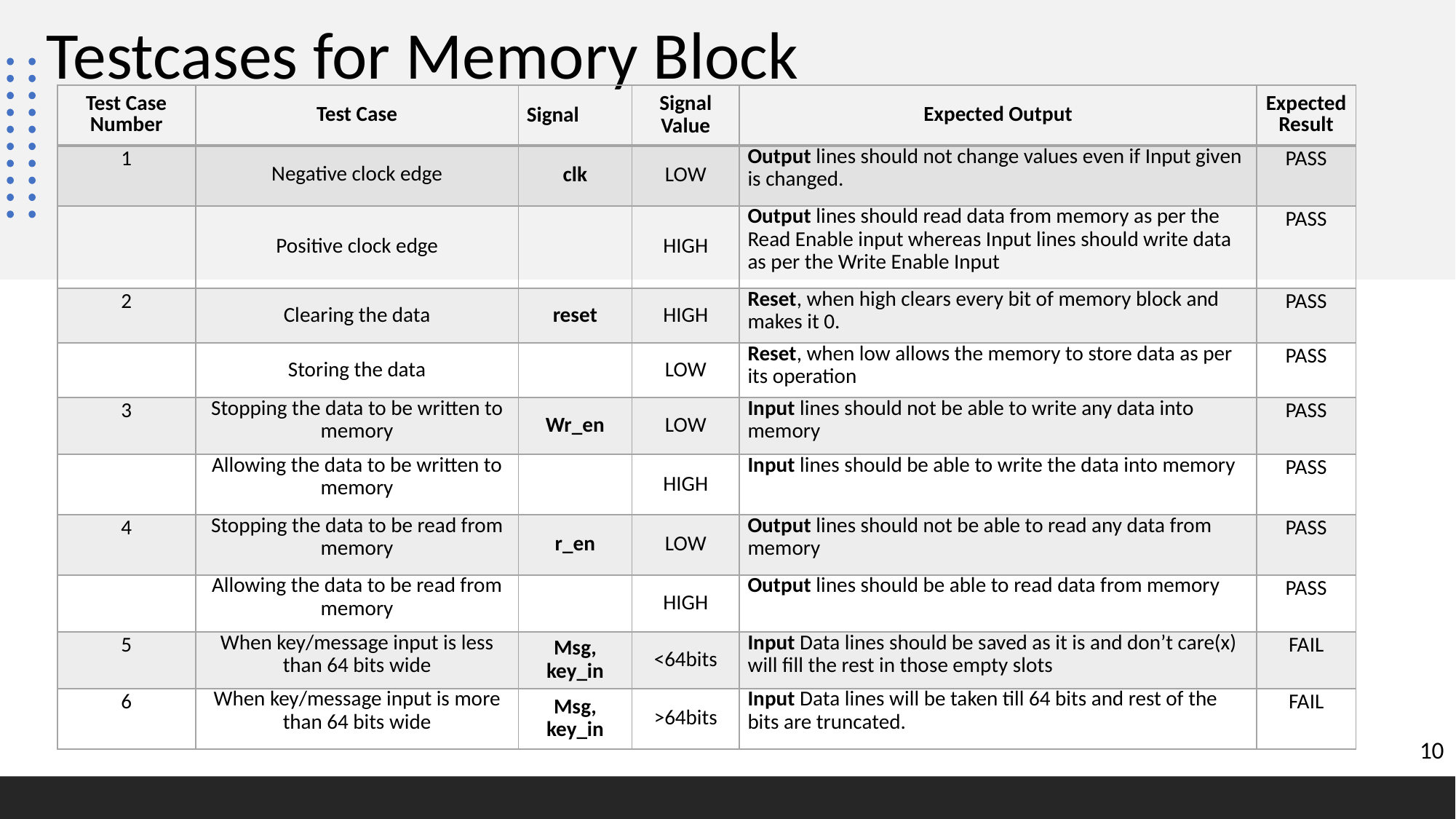

# Testcases for Memory Block

| Test Case Number | Test Case | Signal | Signal Value | Expected Output | Expected Result |
| --- | --- | --- | --- | --- | --- |
| 1 | Negative clock edge | clk | LOW | Output lines should not change values even if Input given is changed. | PASS |
|  | Positive clock edge |  | HIGH | Output lines should read data from memory as per the Read Enable input whereas Input lines should write data as per the Write Enable Input | PASS |
| 2 | Clearing the data | reset | HIGH | Reset, when high clears every bit of memory block and makes it 0. | PASS |
|  | Storing the data |  | LOW | Reset, when low allows the memory to store data as per its operation | PASS |
| 3 | Stopping the data to be written to memory | Wr\_en | LOW | Input lines should not be able to write any data into memory | PASS |
|  | Allowing the data to be written to memory |  | HIGH | Input lines should be able to write the data into memory | PASS |
| 4 | Stopping the data to be read from memory | r\_en | LOW | Output lines should not be able to read any data from memory | PASS |
|  | Allowing the data to be read from memory |  | HIGH | Output lines should be able to read data from memory | PASS |
| 5 | When key/message input is less than 64 bits wide | Msg, key\_in | <64bits | Input Data lines should be saved as it is and don’t care(x) will fill the rest in those empty slots | FAIL |
| 6 | When key/message input is more than 64 bits wide | Msg, key\_in | >64bits | Input Data lines will be taken till 64 bits and rest of the bits are truncated. | FAIL |
10